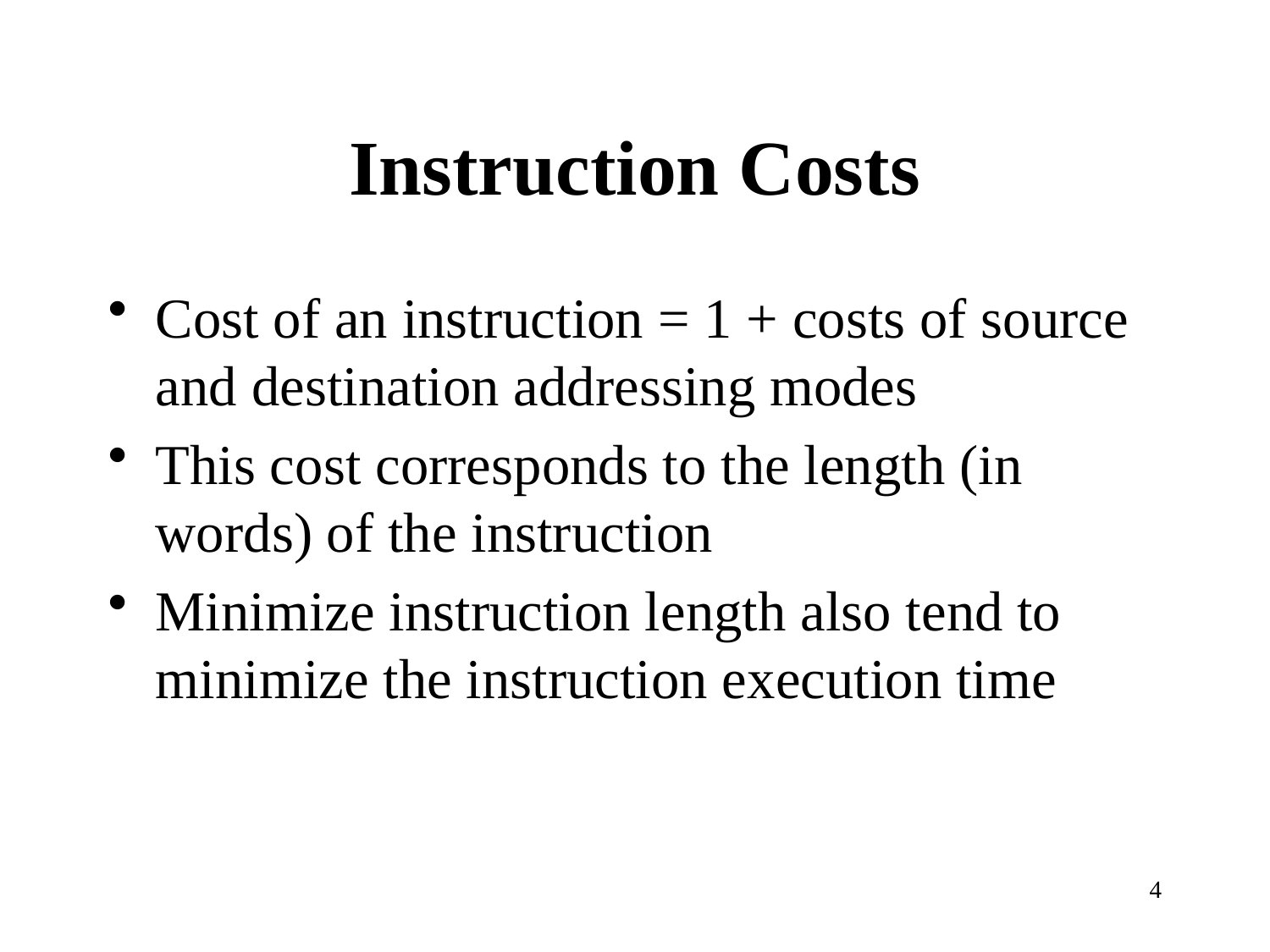

# Instruction Costs
Cost of an instruction = 1 + costs of source and destination addressing modes
This cost corresponds to the length (in words) of the instruction
Minimize instruction length also tend to minimize the instruction execution time
4